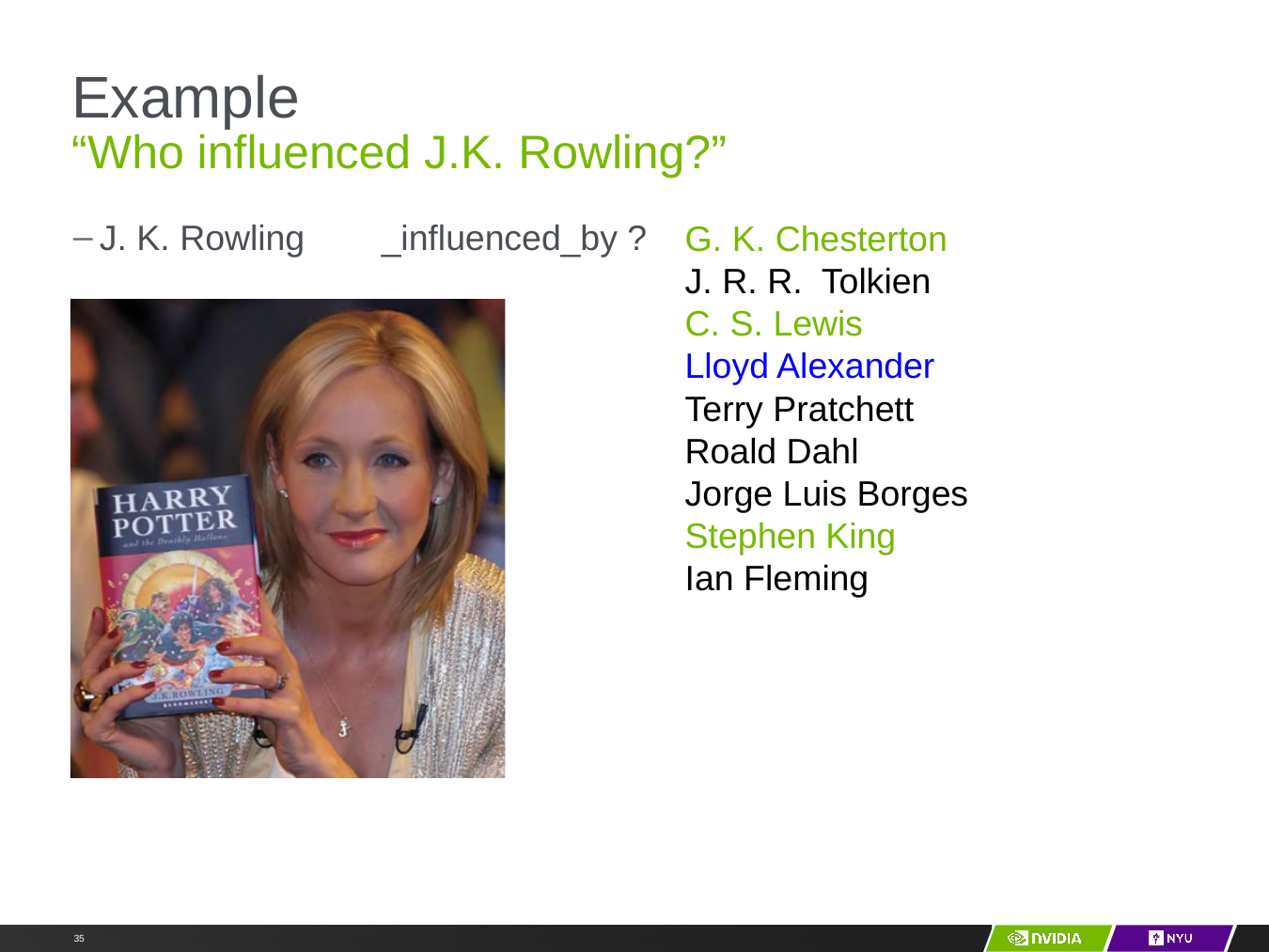

Embeddings for multi-relational data
# Example
“Who influenced J.K. Rowling?”
J. K. Rowling	_influenced_by ?

G. K. Chesterton
J. R. R.  Tolkien
C. S. Lewis
Lloyd Alexander
Terry Pratchett
Roald Dahl
Jorge Luis Borges  Stephen King
Ian Fleming